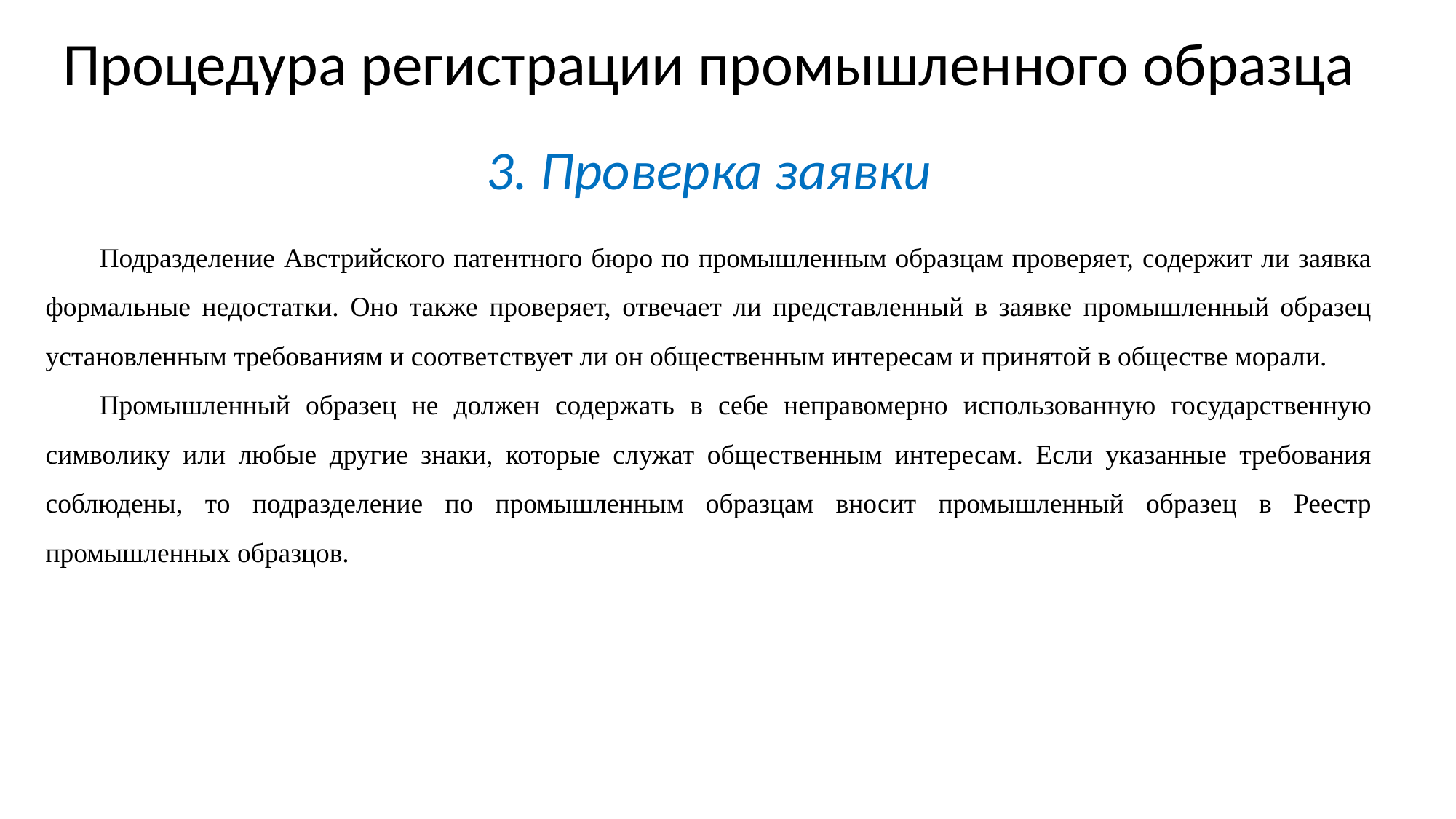

Процедура регистрации промышленного образца
3. Проверка заявки
Подразделение Австрийского патентного бюро по промышленным образцам проверяет, содержит ли заявка формальные недостатки. Оно также проверяет, отвечает ли представленный в заявке промышленный образец установленным требованиям и соответствует ли он общественным интересам и принятой в обществе морали.
Промышленный образец не должен содержать в себе неправомерно использованную государственную символику или любые другие знаки, которые служат общественным интересам. Если указанные требования соблюдены, то подразделение по промышленным образцам вносит промышленный образец в Реестр промышленных образцов.